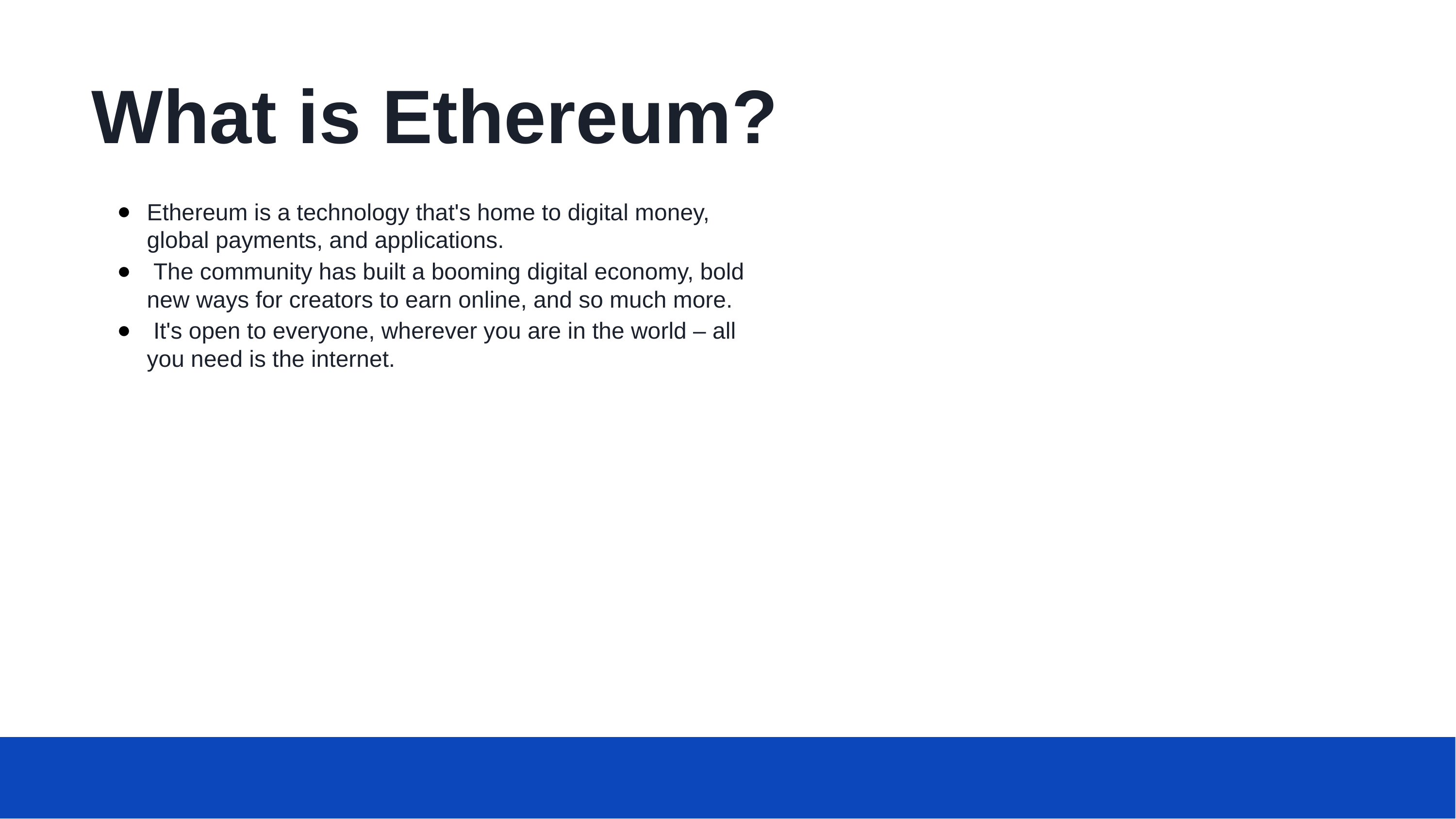

# What is Ethereum?
Ethereum is a technology that's home to digital money, global payments, and applications.
 The community has built a booming digital economy, bold new ways for creators to earn online, and so much more.
 It's open to everyone, wherever you are in the world – all you need is the internet.